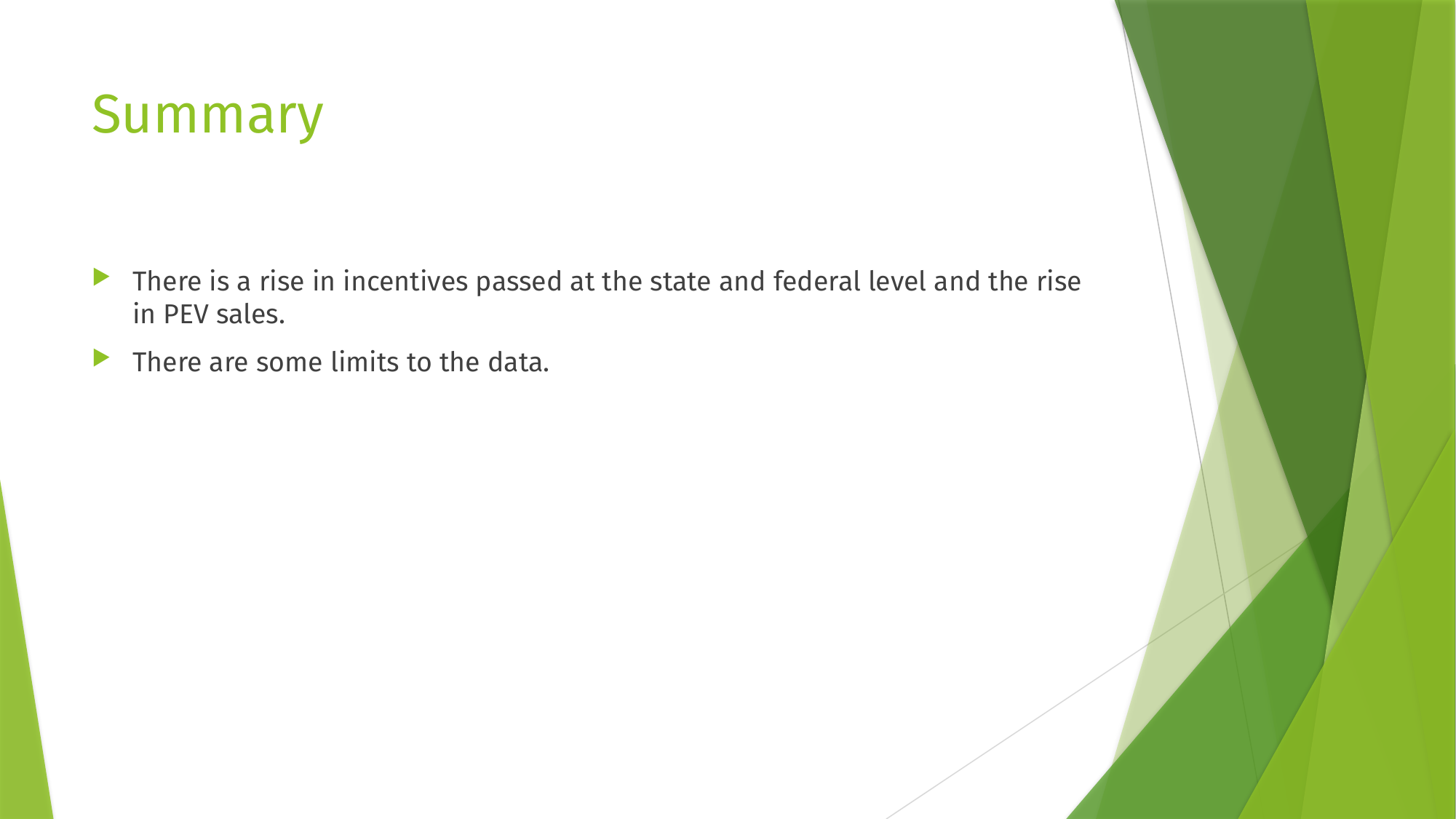

# Summary
There is a rise in incentives passed at the state and federal level and the rise in PEV sales.
There are some limits to the data.